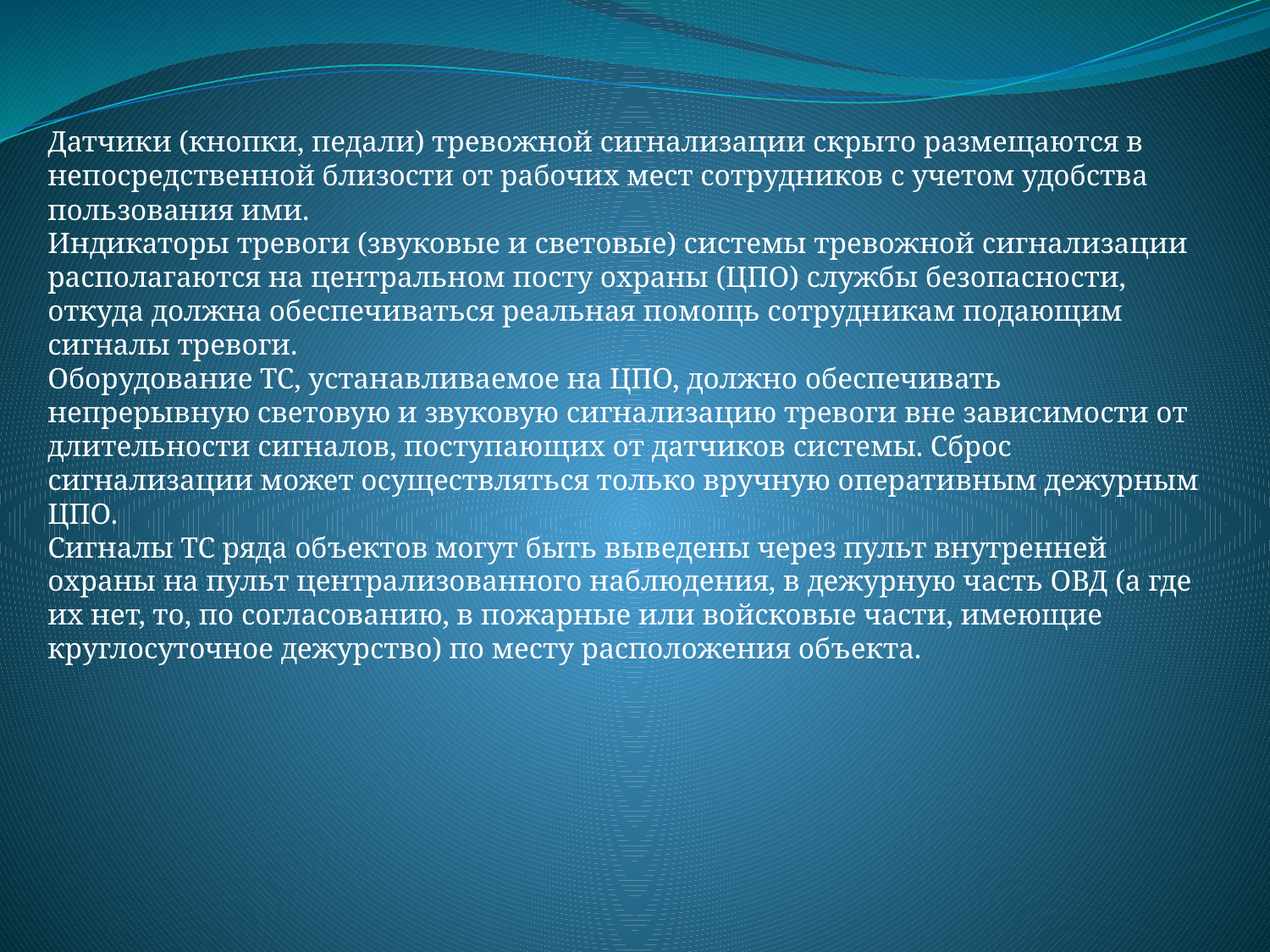

Датчики (кнопки, педали) тревожной сигнализации скрыто размещаются в непосредственной близости от рабочих мест сотрудников с учетом удобства пользования ими.
Индикаторы тревоги (звуковые и световые) системы тревожной сигнализации располагаются на центральном посту охраны (ЦПО) службы безопасности, откуда должна обеспечиваться реальная помощь сотрудникам подающим сигналы тревоги.
Оборудование ТС, устанавливаемое на ЦПО, должно обеспечивать непрерывную световую и звуковую сигнализацию тревоги вне зависимости от длительности сигналов, поступающих от датчиков системы. Сброс сигнализации может осуществляться только вручную оперативным дежурным ЦПО.
Сигналы ТС ряда объектов могут быть выведены через пульт внутренней охраны на пульт централизованного наблюдения, в дежурную часть ОВД (а где их нет, то, по согласованию, в пожарные или войсковые части, имеющие круглосуточное дежурство) по месту расположения объекта.